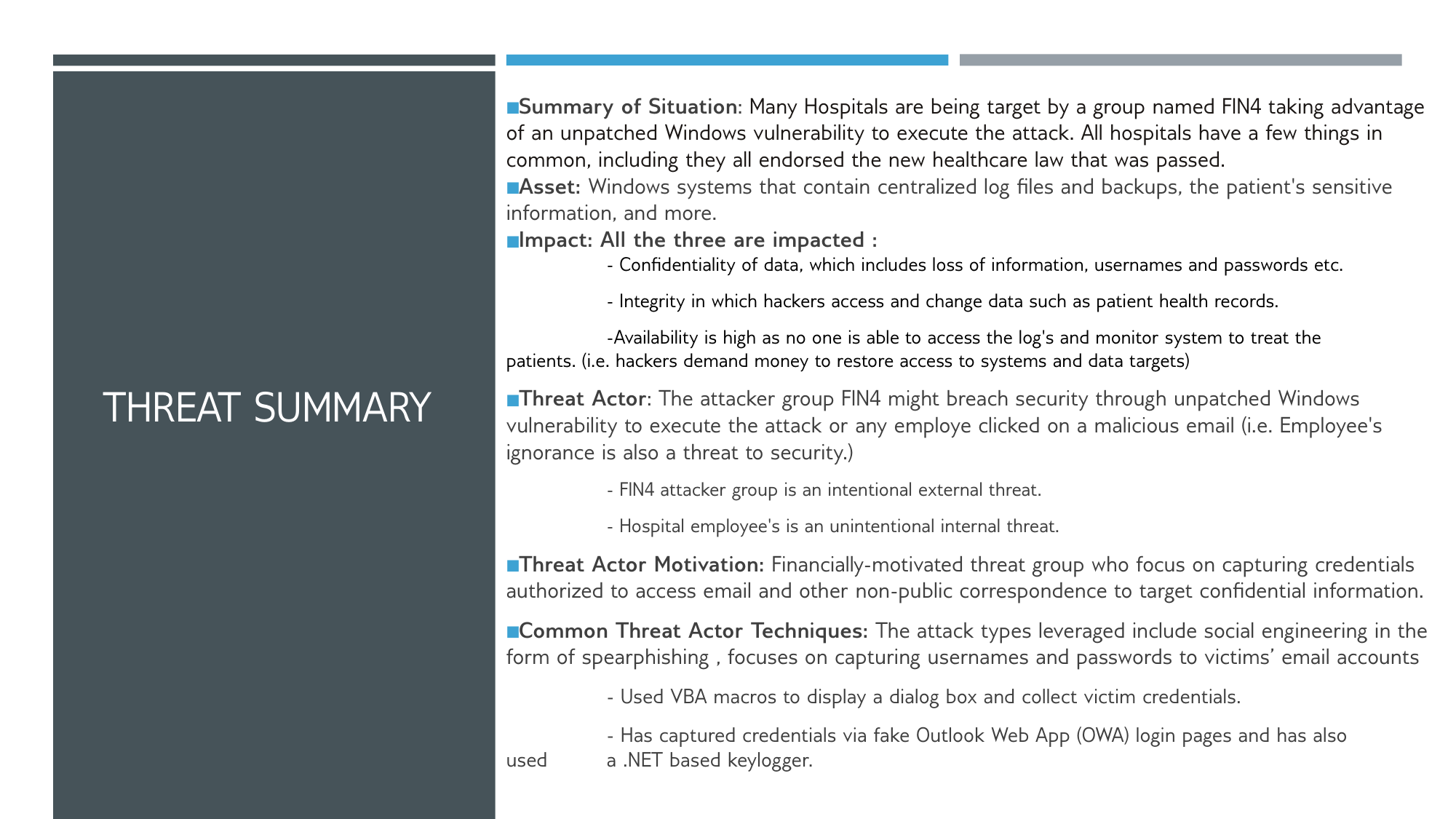

Summary of Situation: Many Hospitals are being target by a group named FIN4 taking advantage of an unpatched Windows vulnerability to execute the attack. All hospitals have a few things in common, including they all endorsed the new healthcare law that was passed.
Asset: Windows systems that contain centralized log files and backups, the patient's sensitive information, and more.
Impact: All the three are impacted :
	- Confidentiality of data, which includes loss of information, usernames and passwords etc.
	- Integrity in which hackers access and change data such as patient health records.
	-Availability is high as no one is able to access the log's and monitor system to treat the 	patients. (i.e. hackers demand money to restore access to systems and data targets)
Threat Actor: The attacker group FIN4 might breach security through unpatched Windows vulnerability to execute the attack or any employe clicked on a malicious email (i.e. Employee's ignorance is also a threat to security.)
	- FIN4 attacker group is an intentional external threat.
	- Hospital employee's is an unintentional internal threat.
Threat Actor Motivation: Financially-motivated threat group who focus on capturing credentials authorized to access email and other non-public correspondence to target confidential information.
Common Threat Actor Techniques: The attack types leveraged include social engineering in the form of spearphishing , focuses on capturing usernames and passwords to victims’ email accounts
	- Used VBA macros to display a dialog box and collect victim credentials.
	- Has captured credentials via fake Outlook Web App (OWA) login pages and has also 	used 	a .NET based keylogger.

# THREAT SUMMARY